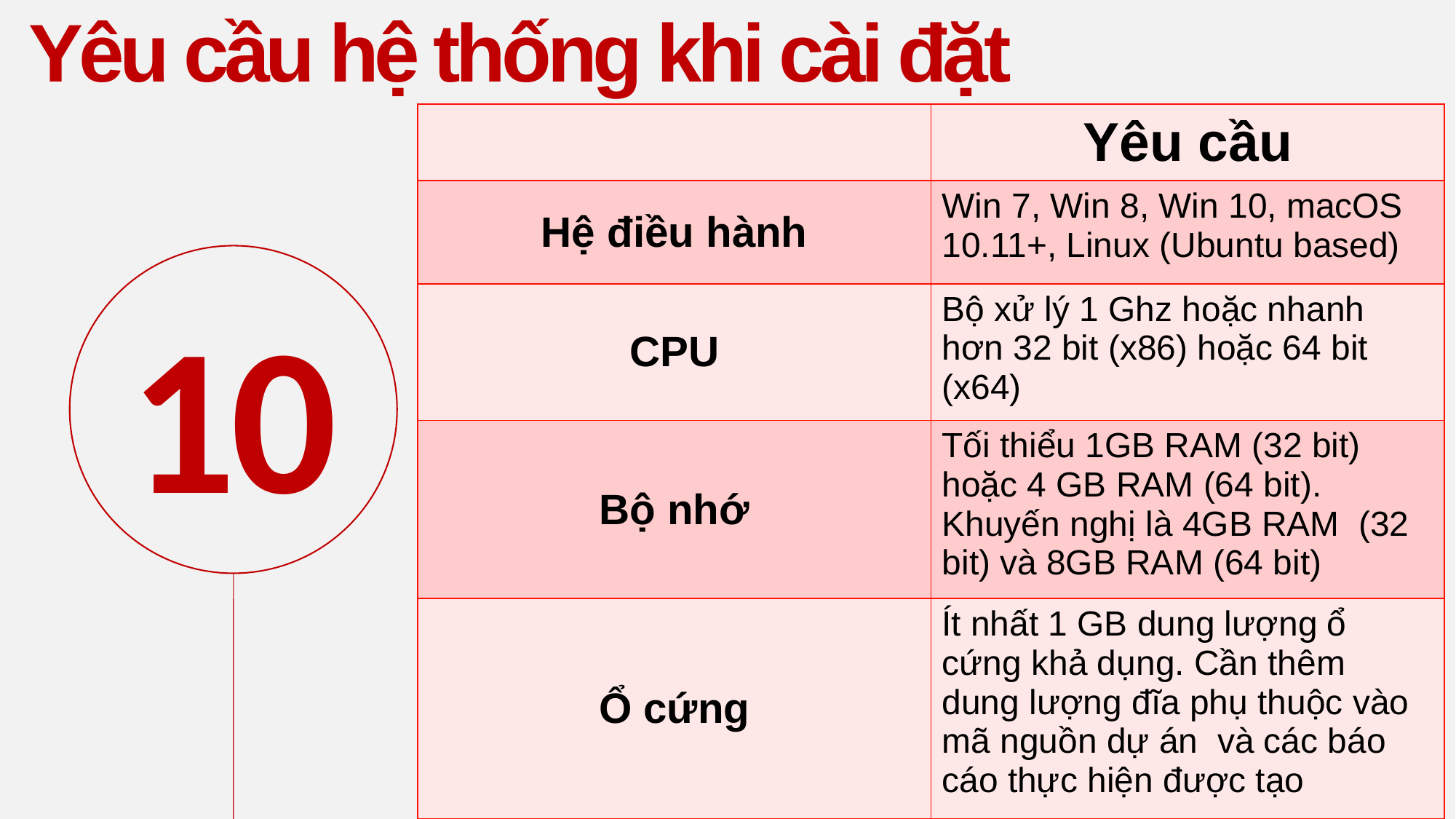

Yêu cầu hệ thống khi cài đặt
|  | Yêu cầu |
| --- | --- |
| Hệ điều hành | Win 7, Win 8, Win 10, macOS 10.11+, Linux (Ubuntu based) |
| CPU | Bộ xử lý 1 Ghz hoặc nhanh hơn 32 bit (x86) hoặc 64 bit (x64) |
| Bộ nhớ | Tối thiểu 1GB RAM (32 bit) hoặc 4 GB RAM (64 bit). Khuyến nghị là 4GB RAM (32 bit) và 8GB RAM (64 bit) |
| Ổ cứng | Ít nhất 1 GB dung lượng ổ cứng khả dụng. Cần thêm dung lượng đĩa phụ thuộc vào mã nguồn dự án và các báo cáo thực hiện được tạo |

10